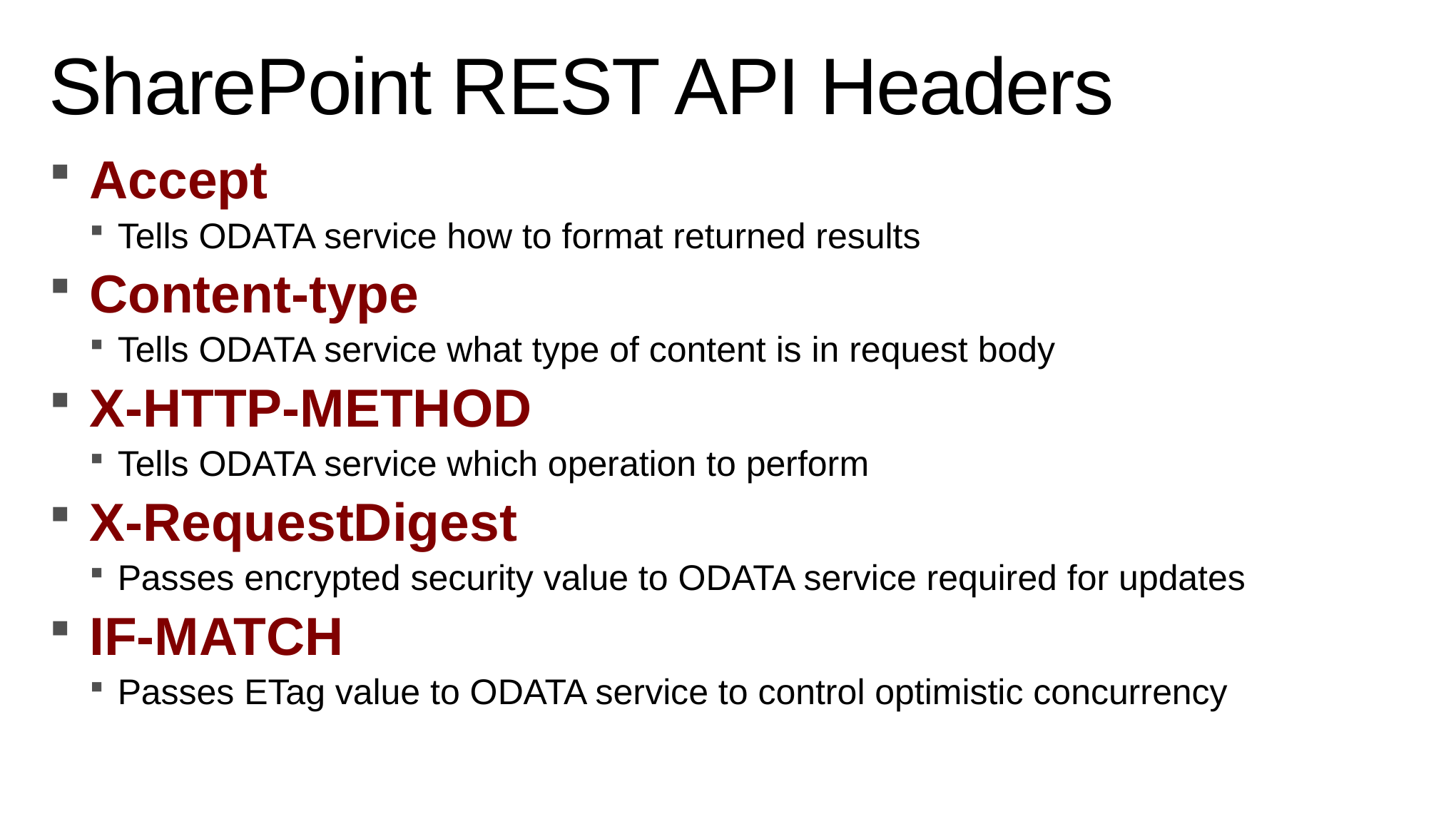

# SharePoint REST API Headers
Accept
Tells ODATA service how to format returned results
Content-type
Tells ODATA service what type of content is in request body
X-HTTP-METHOD
Tells ODATA service which operation to perform
X-RequestDigest
Passes encrypted security value to ODATA service required for updates
IF-MATCH
Passes ETag value to ODATA service to control optimistic concurrency